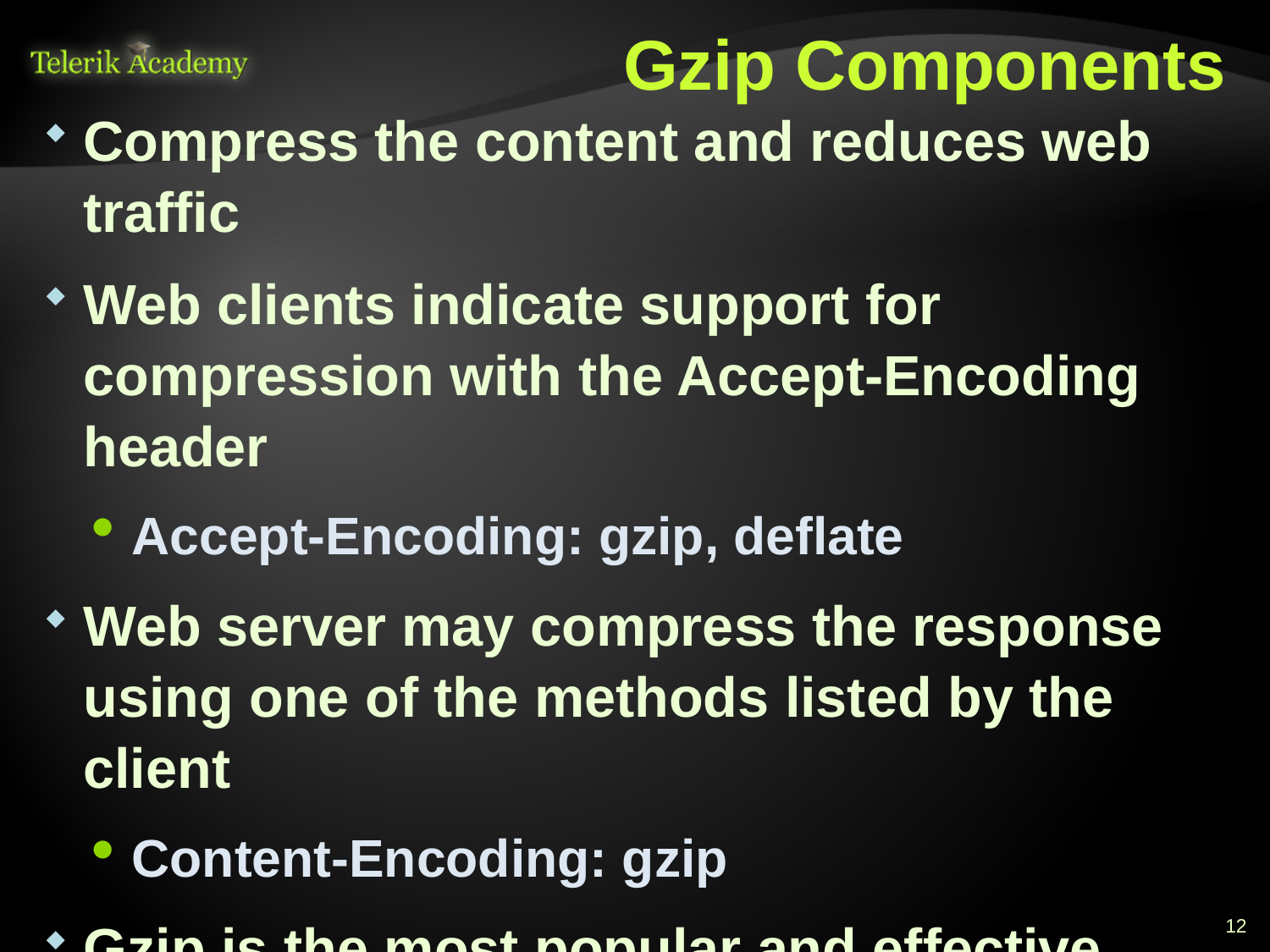

# Gzip Components
Compress the content and reduces web traffic
Web clients indicate support for compression with the Accept-Encoding header
Accept-Encoding: gzip, deflate
Web server may compress the response using one of the methods listed by the client
Content-Encoding: gzip
Gzip is the most popular and effective compression method at this time
The price for compression is CPU time
12